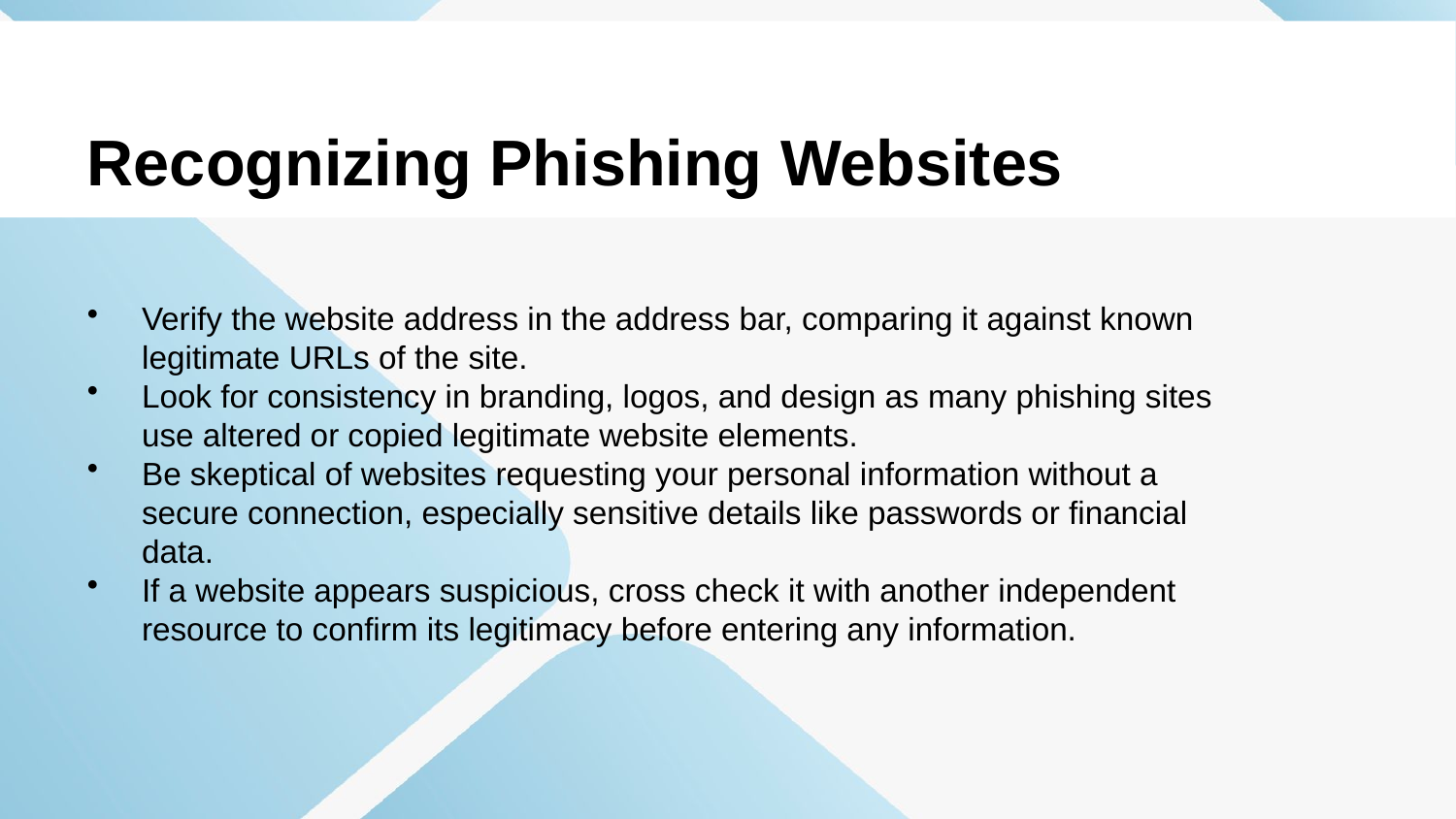

Recognizing Phishing Websites
Verify the website address in the address bar, comparing it against known legitimate URLs of the site.
Look for consistency in branding, logos, and design as many phishing sites use altered or copied legitimate website elements.
Be skeptical of websites requesting your personal information without a secure connection, especially sensitive details like passwords or financial data.
If a website appears suspicious, cross check it with another independent resource to confirm its legitimacy before entering any information.